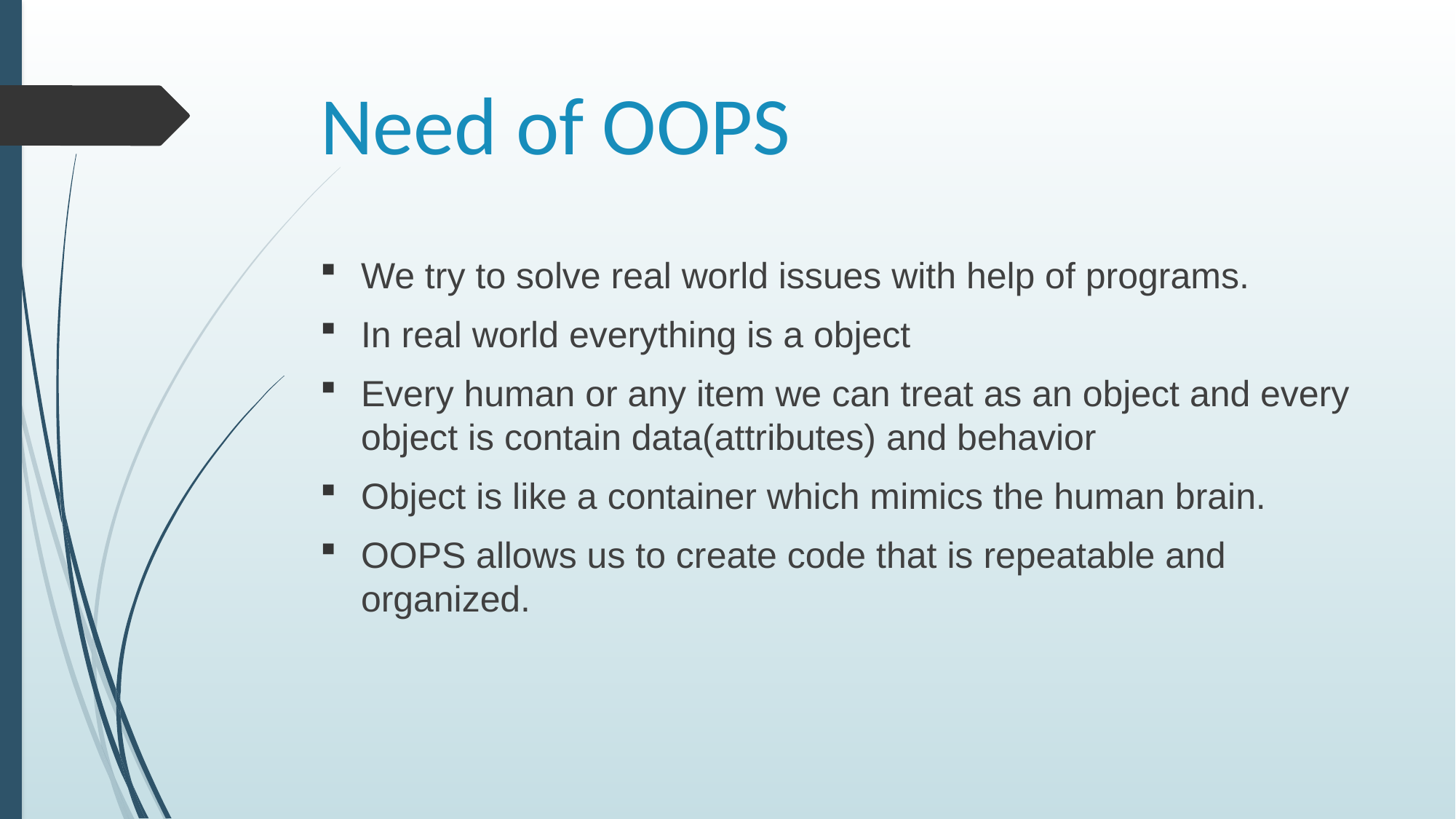

# Need of OOPS
We try to solve real world issues with help of programs.
In real world everything is a object
Every human or any item we can treat as an object and every object is contain data(attributes) and behavior
Object is like a container which mimics the human brain.
OOPS allows us to create code that is repeatable and organized.